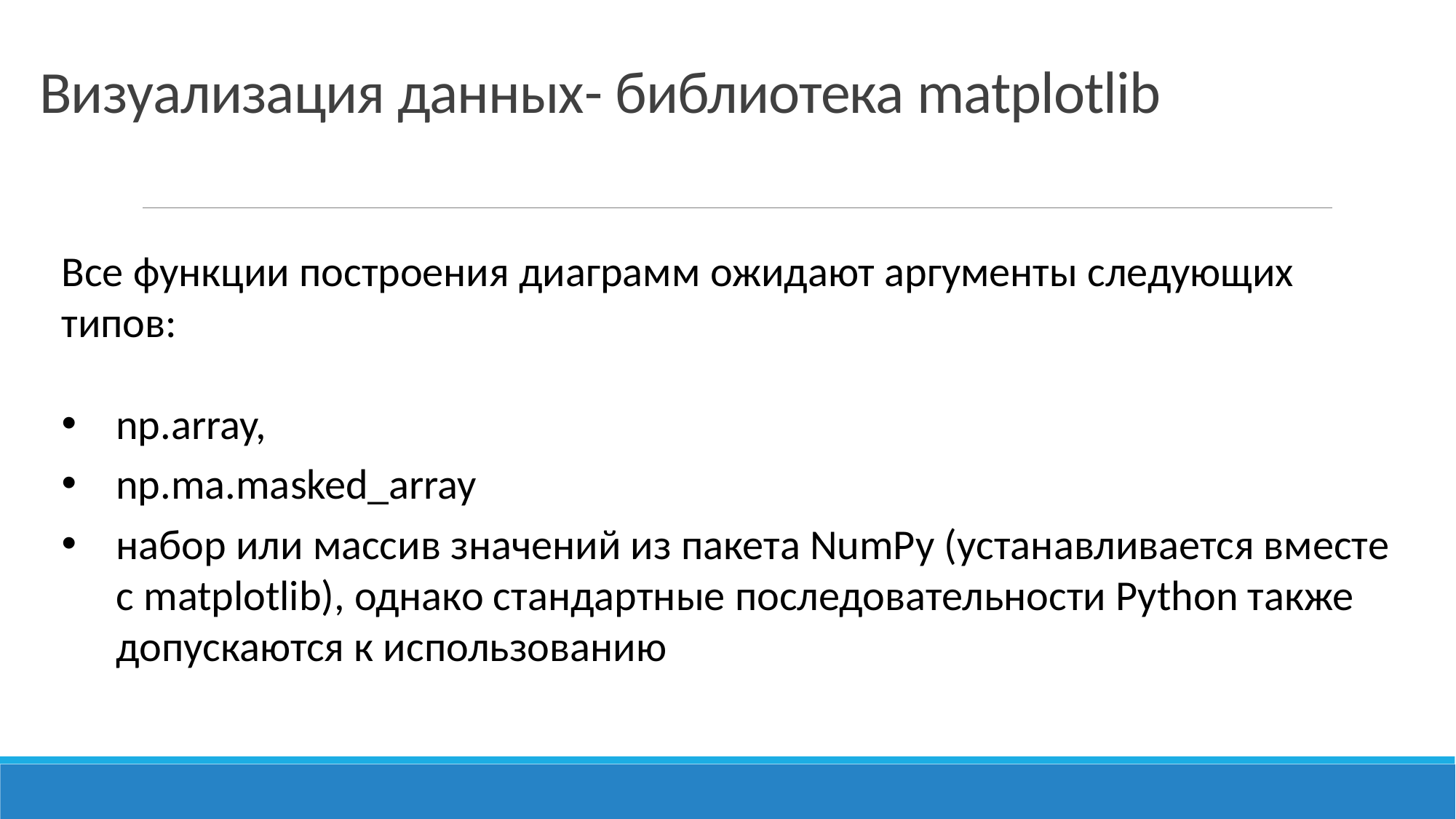

Визуализация данных- библиотека matplotlib
Все функции построения диаграмм ожидают аргументы следующих типов:

np.array,
np.ma.masked_array
набор или массив значений из пакета NumPy (устанавливается вместе с matplotlib), однако стандартные последовательности Python также допускаются к использованию